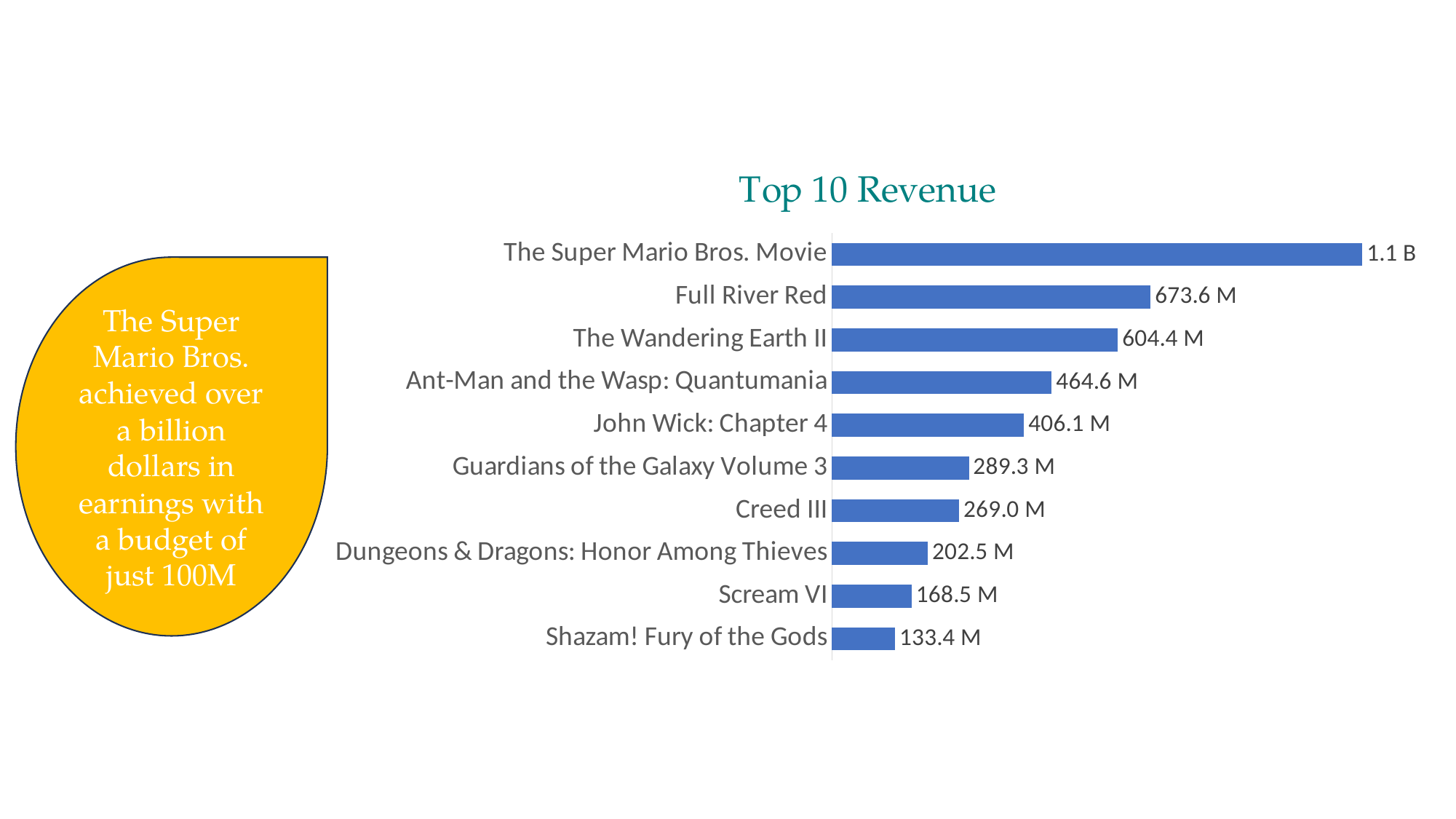

### Chart: Top 10 Revenue

| Category | Total |
|---|---|
| The Super Mario Bros. Movie | 1121048165.0 |
| Full River Red | 673556758.0 |
| The Wandering Earth II | 604380922.0 |
| Ant-Man and the Wasp: Quantumania | 464566092.0 |
| John Wick: Chapter 4 | 406056266.0 |
| Guardians of the Galaxy Volume 3 | 289312702.0 |
| Creed III | 269000000.0 |
| Dungeons & Dragons: Honor Among Thieves | 202484920.0 |
| Scream VI | 168541093.0 |
| Shazam! Fury of the Gods | 133437105.0 |
The Super Mario Bros. achieved over a billion dollars in earnings with a budget of just 100M